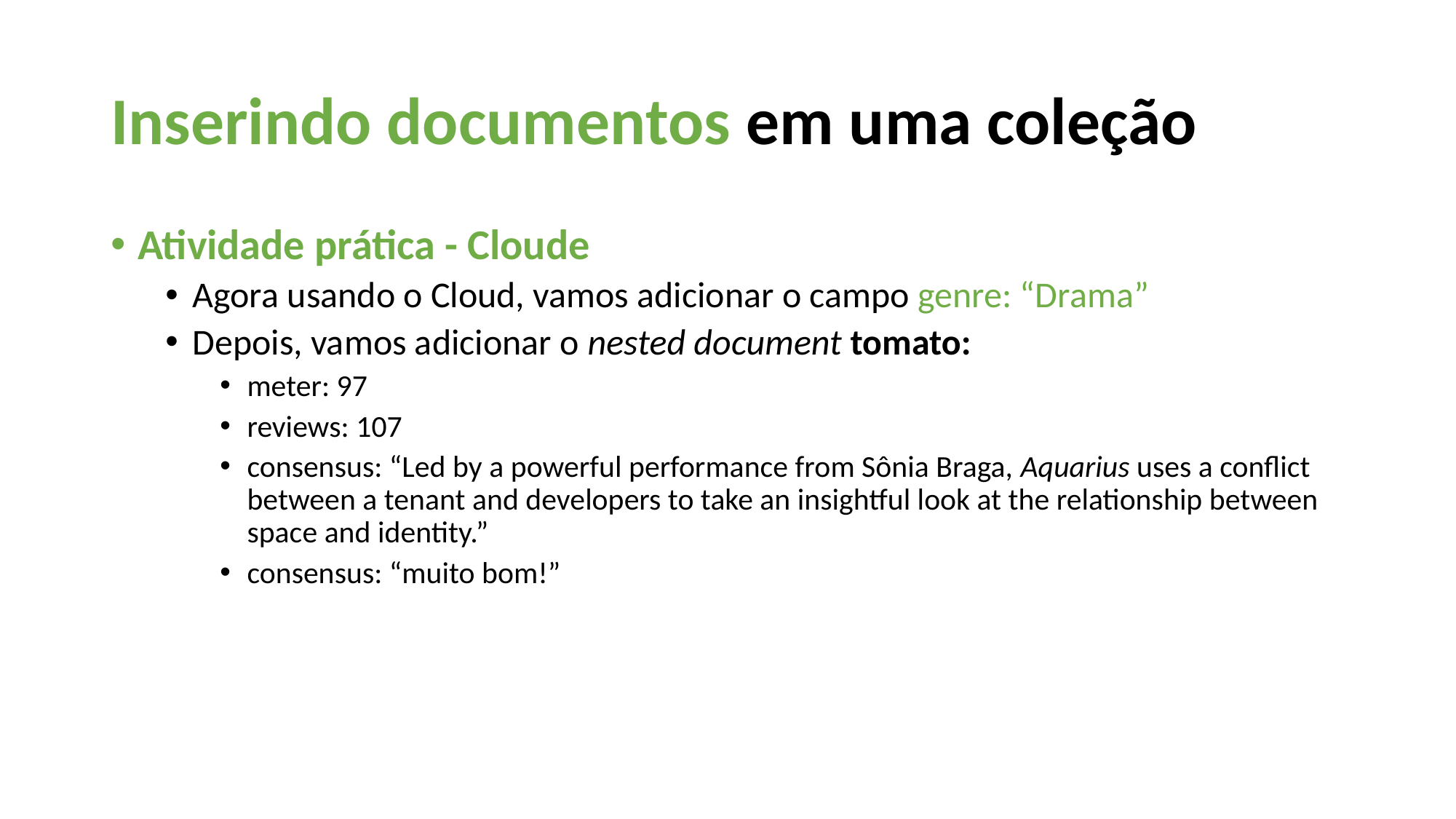

Inserindo documentos em uma coleção
Atividade prática - Cloude
Agora usando o Cloud, vamos adicionar o campo genre: “Drama”
Depois, vamos adicionar o nested document tomato:
meter: 97
reviews: 107
consensus: “Led by a powerful performance from Sônia Braga, Aquarius uses a conflict between a tenant and developers to take an insightful look at the relationship between space and identity.”
consensus: “muito bom!”